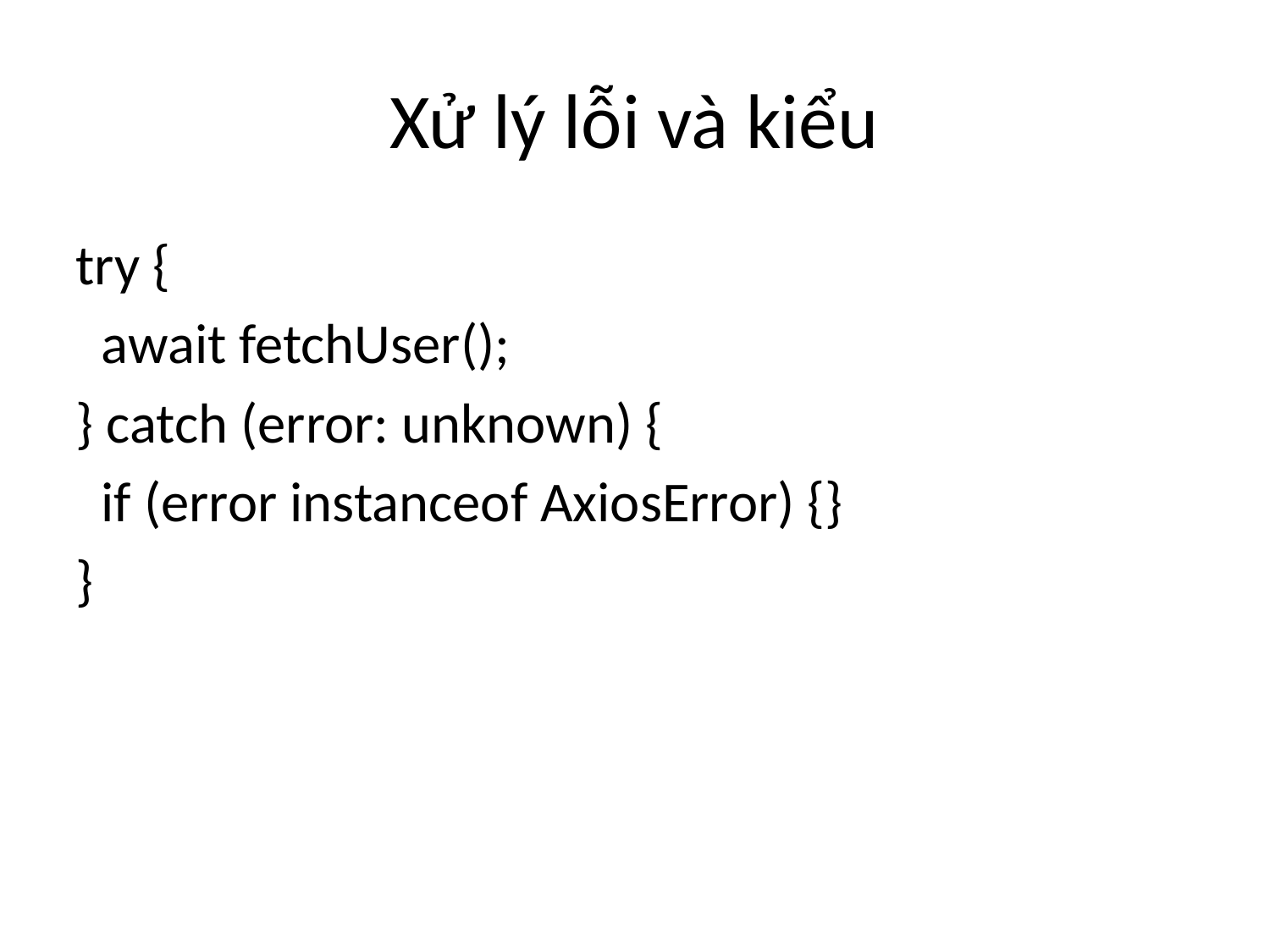

# Xử lý lỗi và kiểu
try {
  await fetchUser();
} catch (error: unknown) {
  if (error instanceof AxiosError) {}
}